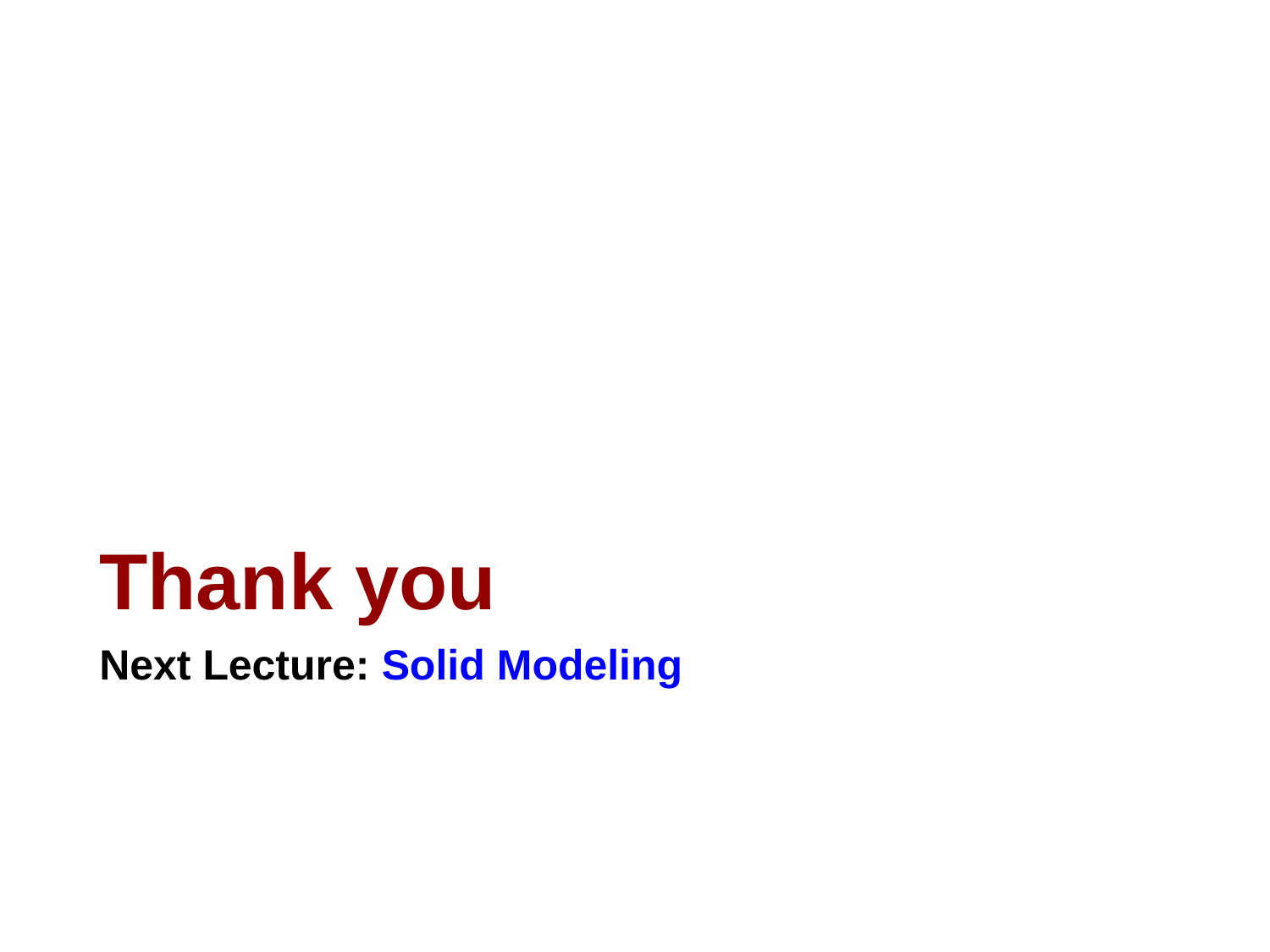

# Thank you
Next Lecture: Solid Modeling